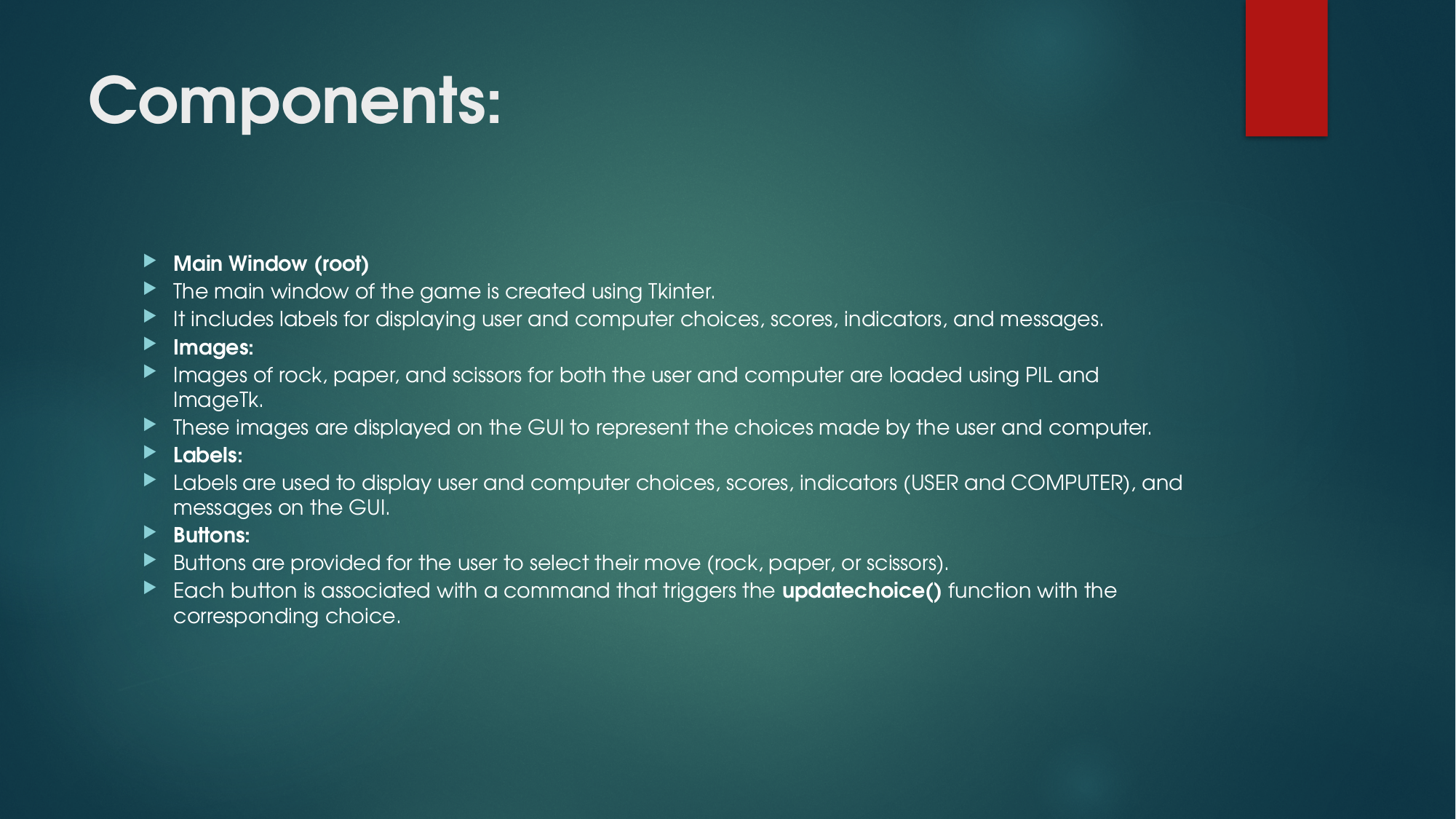

# Components:
Main Window (root)
The main window of the game is created using Tkinter.
It includes labels for displaying user and computer choices, scores, indicators, and messages.
Images:
Images of rock, paper, and scissors for both the user and computer are loaded using PIL and ImageTk.
These images are displayed on the GUI to represent the choices made by the user and computer.
Labels:
Labels are used to display user and computer choices, scores, indicators (USER and COMPUTER), and messages on the GUI.
Buttons:
Buttons are provided for the user to select their move (rock, paper, or scissors).
Each button is associated with a command that triggers the updatechoice() function with the corresponding choice.